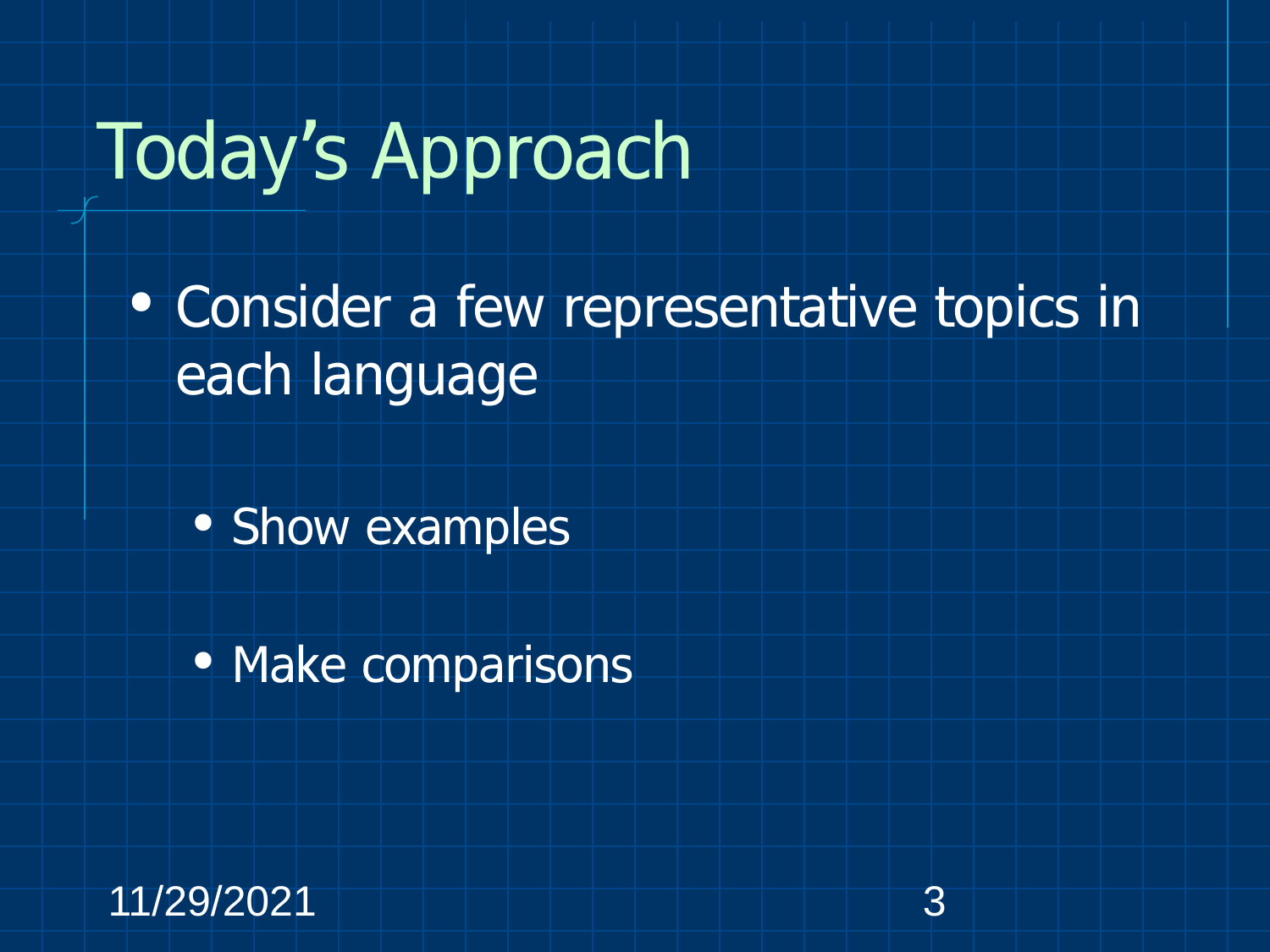

# Today’s Approach
Consider a few representative topics in each language

Show examples

Make comparisons
11/29/2021
3